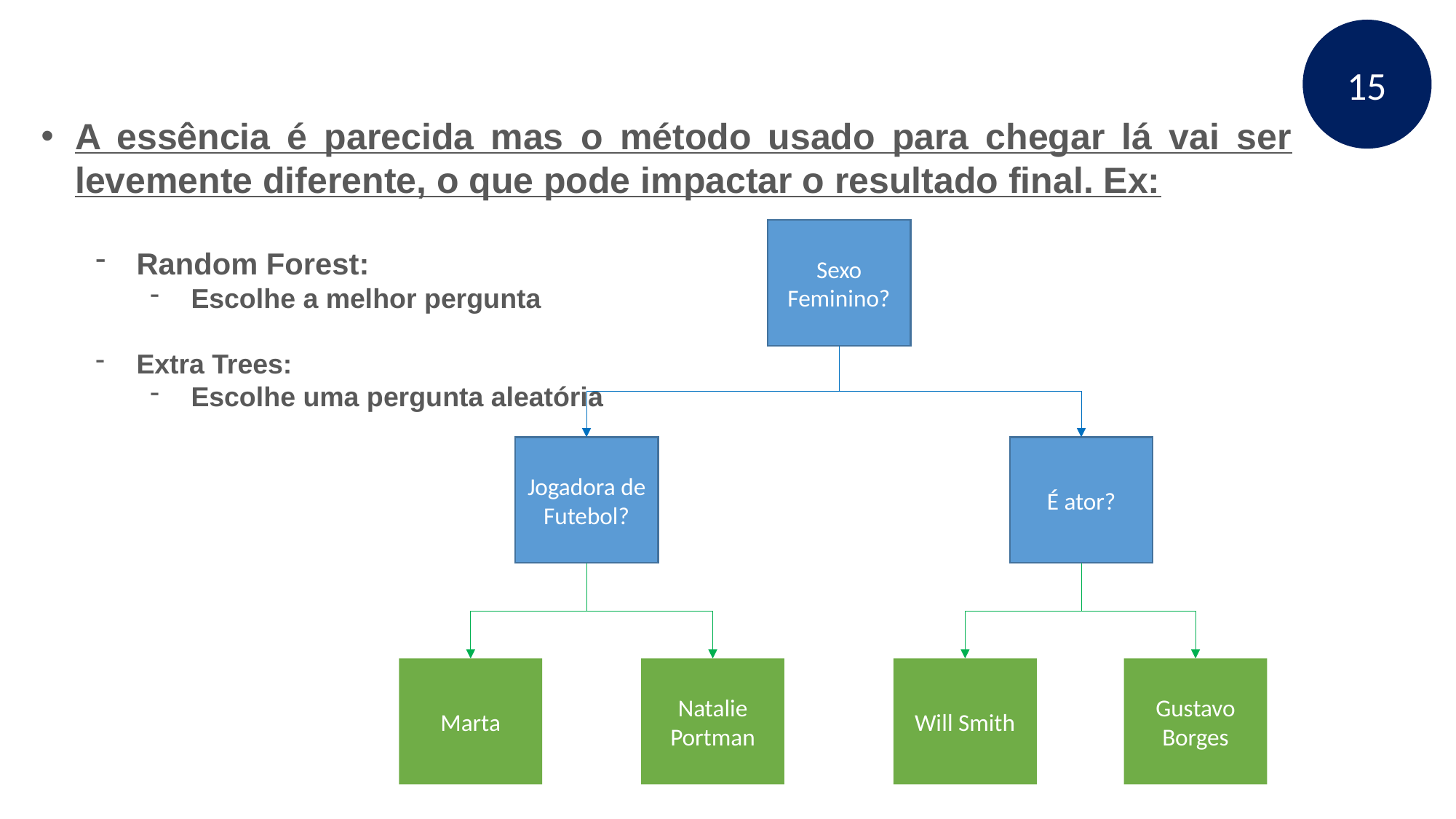

15
A essência é parecida mas o método usado para chegar lá vai ser levemente diferente, o que pode impactar o resultado final. Ex:

Random Forest:
Escolhe a melhor pergunta

Extra Trees:
Escolhe uma pergunta aleatória
Sexo Feminino?
Jogadora de Futebol?
É ator?

Marta
Will Smith
Gustavo Borges
Natalie Portman